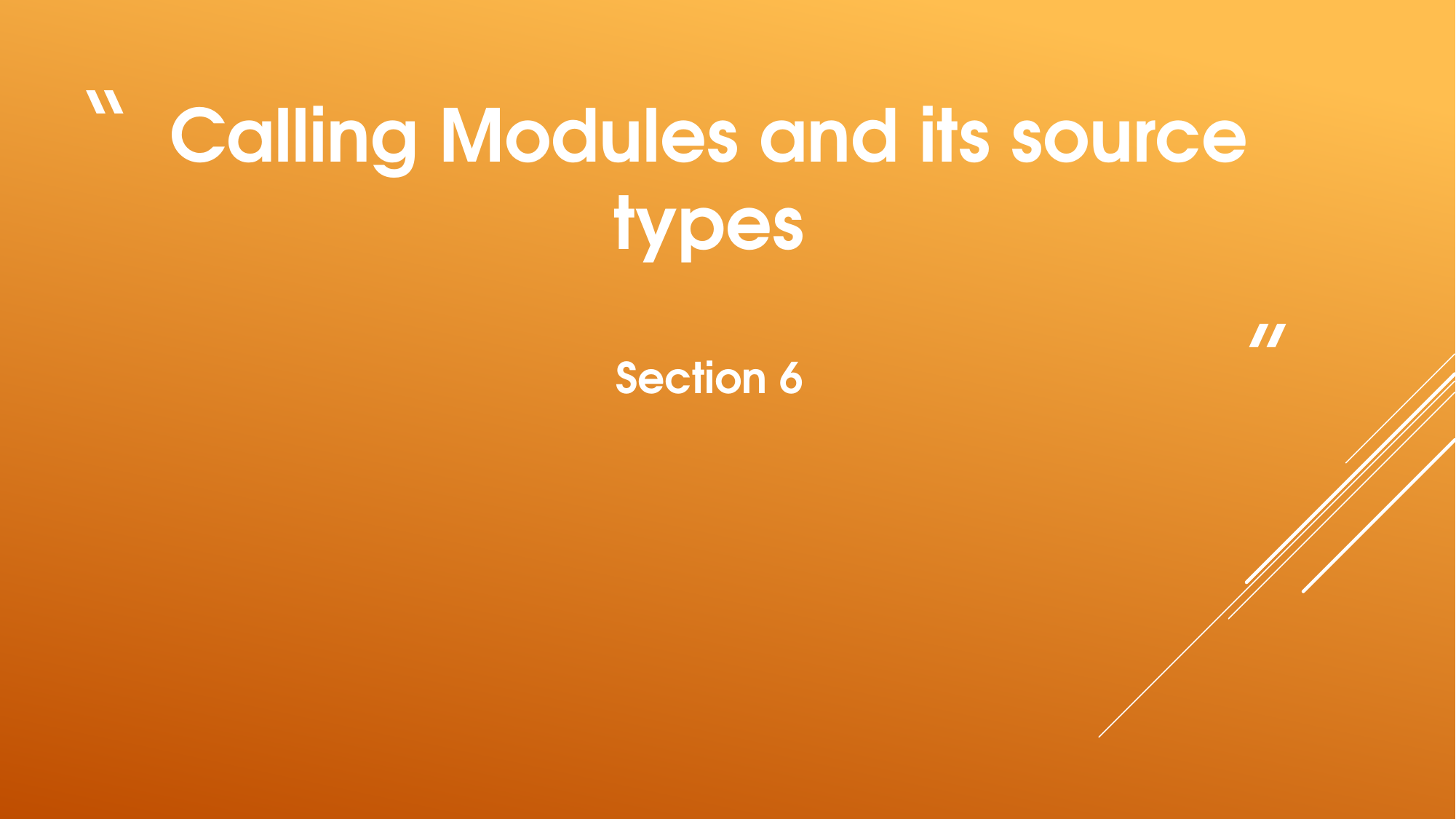

# Calling Modules and its source types Section 6